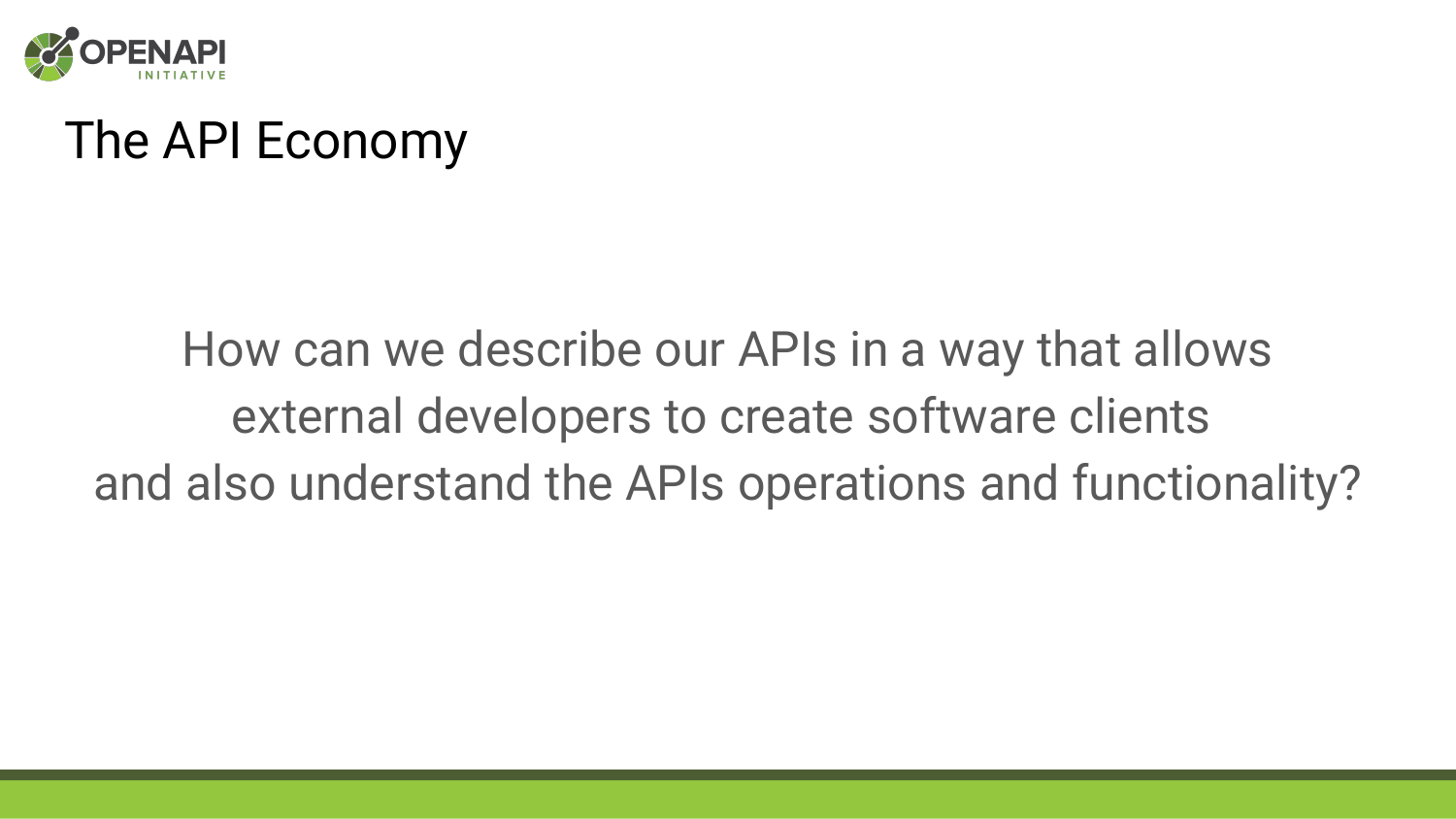

# The API Economy
How can we describe our APIs in a way that allows
external developers to create software clients
and also understand the APIs operations and functionality?